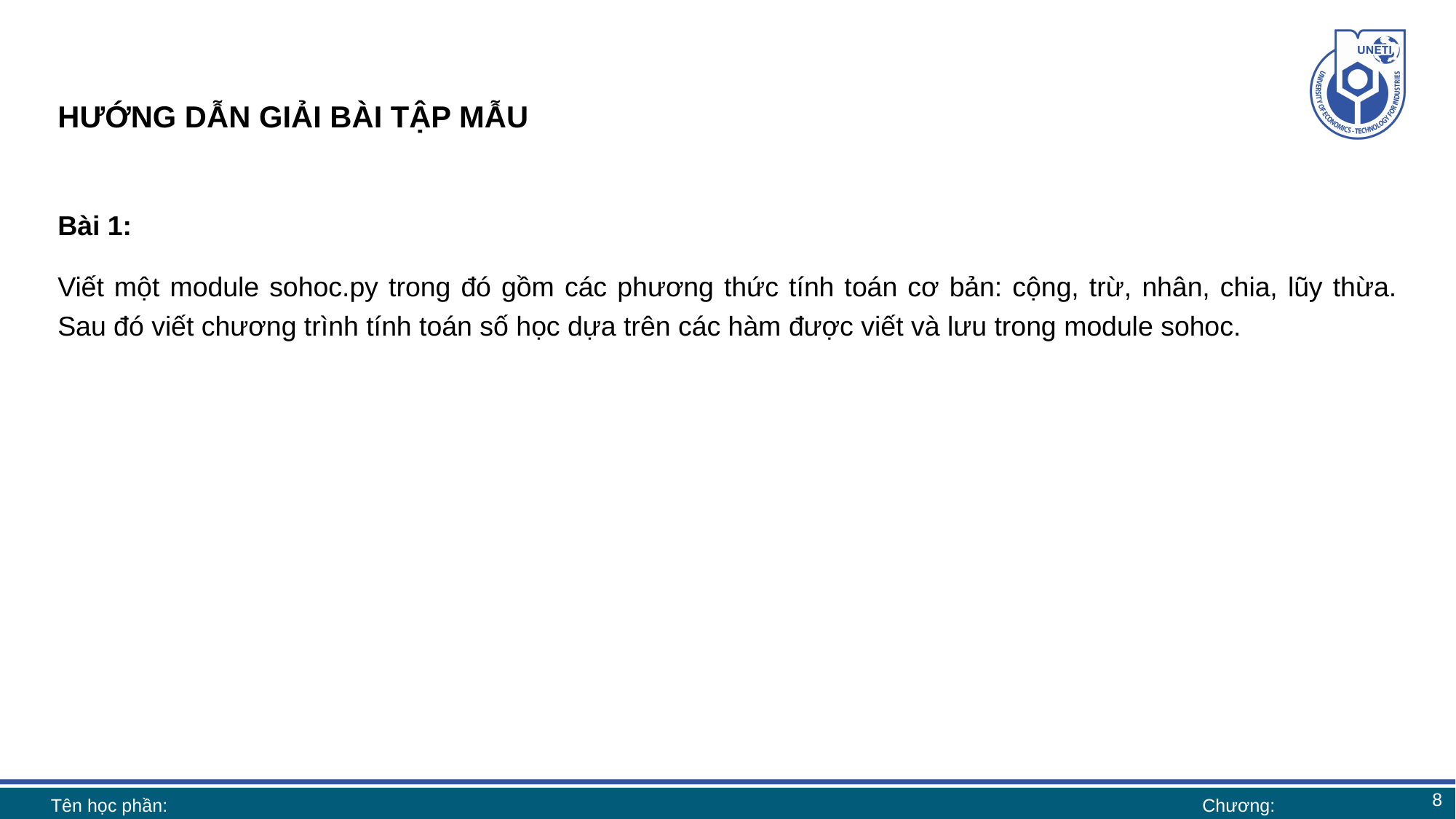

# HƯỚNG DẪN GIẢI BÀI TẬP MẪU
Bài 1:
Viết một module sohoc.py trong đó gồm các phương thức tính toán cơ bản: cộng, trừ, nhân, chia, lũy thừa. Sau đó viết chương trình tính toán số học dựa trên các hàm được viết và lưu trong module sohoc.
8
Tên học phần:
Chương: